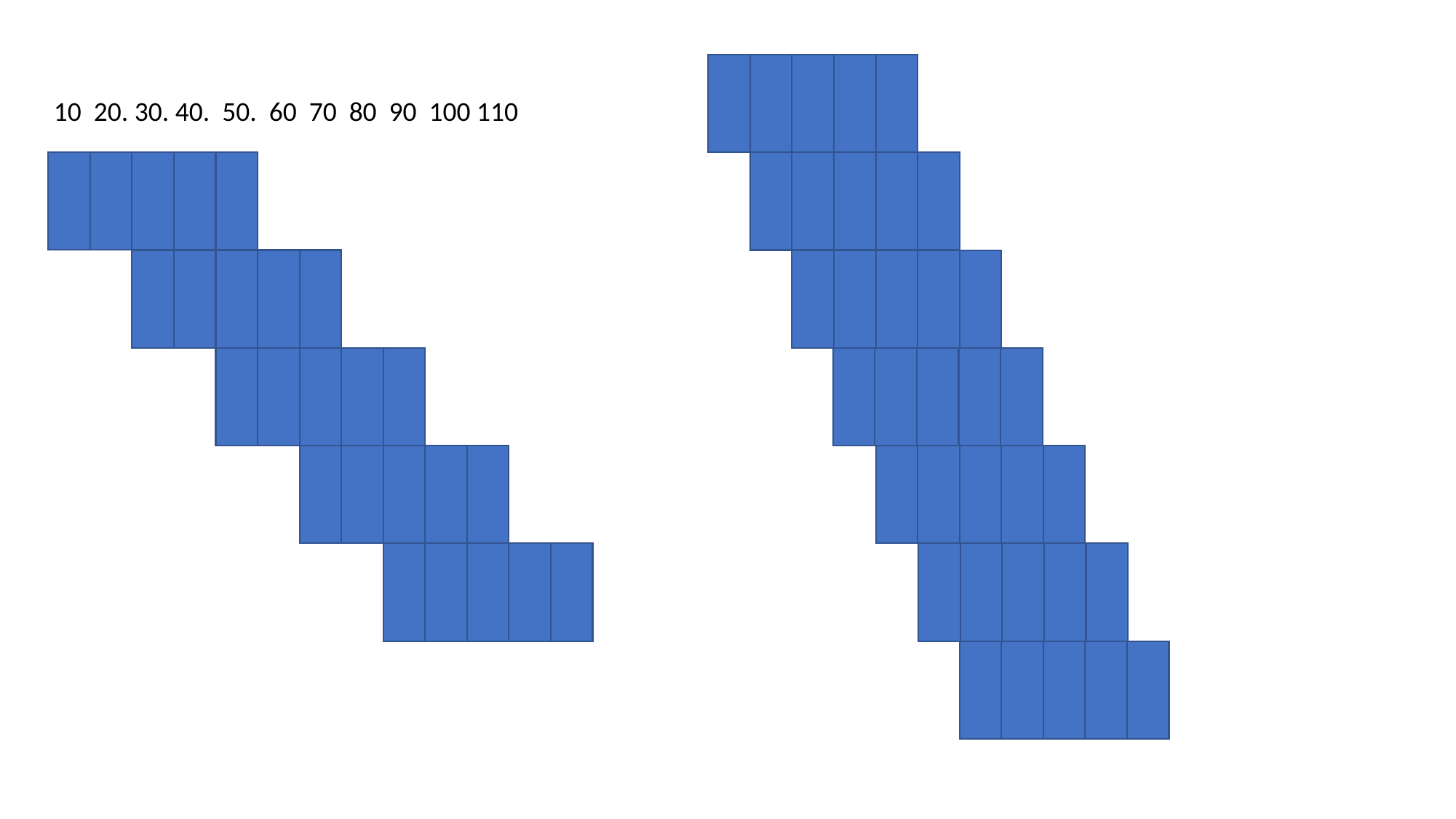

10  20. 30. 40.  50.  60  70  80  90  100 110